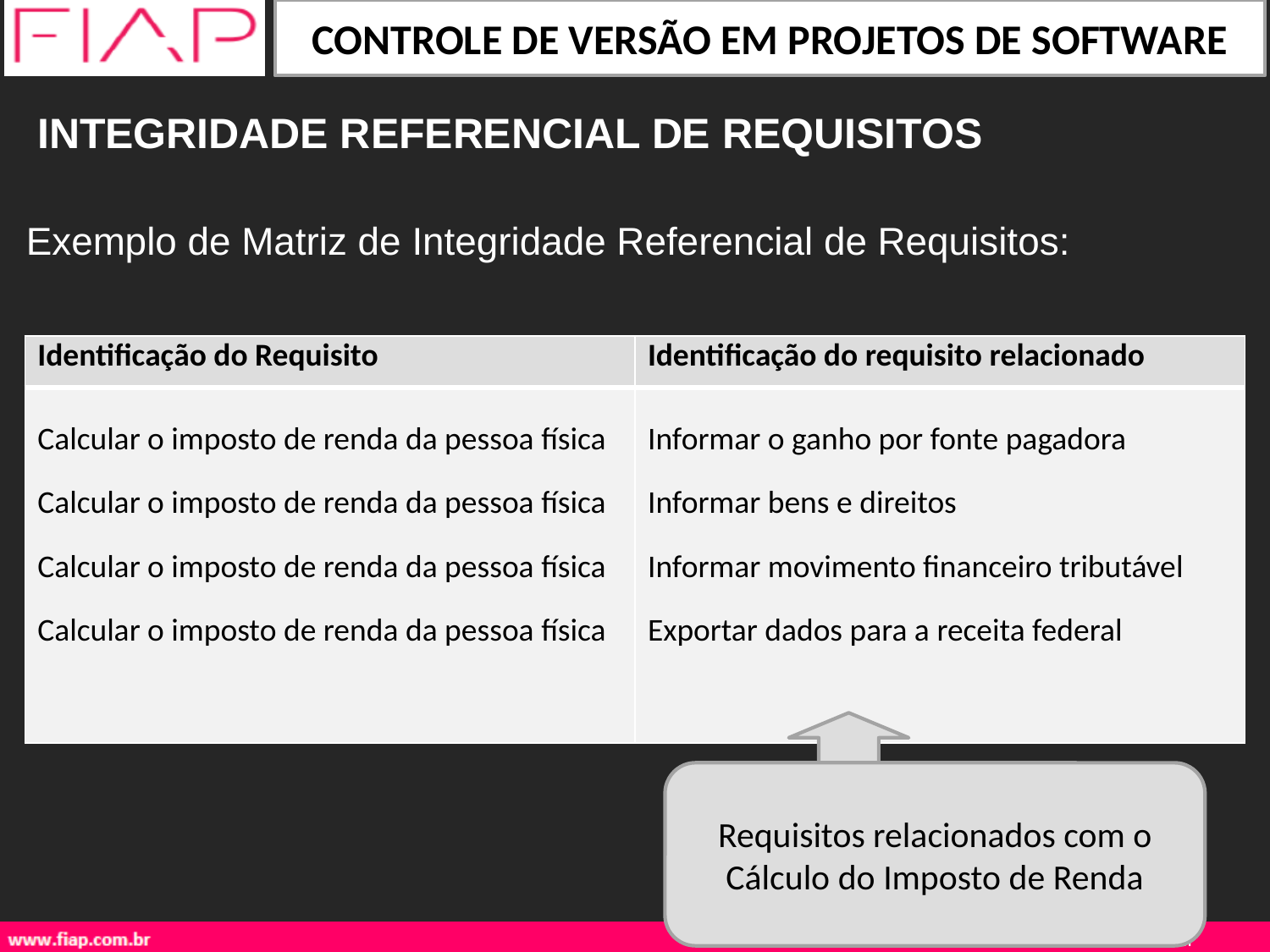

INTEGRIDADE REFERENCIAL DE REQUISITOS
Exemplo de Matriz de Integridade Referencial de Requisitos:
| Identificação do Requisito | Identificação do requisito relacionado |
| --- | --- |
| Calcular o imposto de renda da pessoa física Calcular o imposto de renda da pessoa física Calcular o imposto de renda da pessoa física Calcular o imposto de renda da pessoa física | Informar o ganho por fonte pagadora Informar bens e direitos Informar movimento financeiro tributável Exportar dados para a receita federal |

Requisitos relacionados com o Cálculo do Imposto de Renda